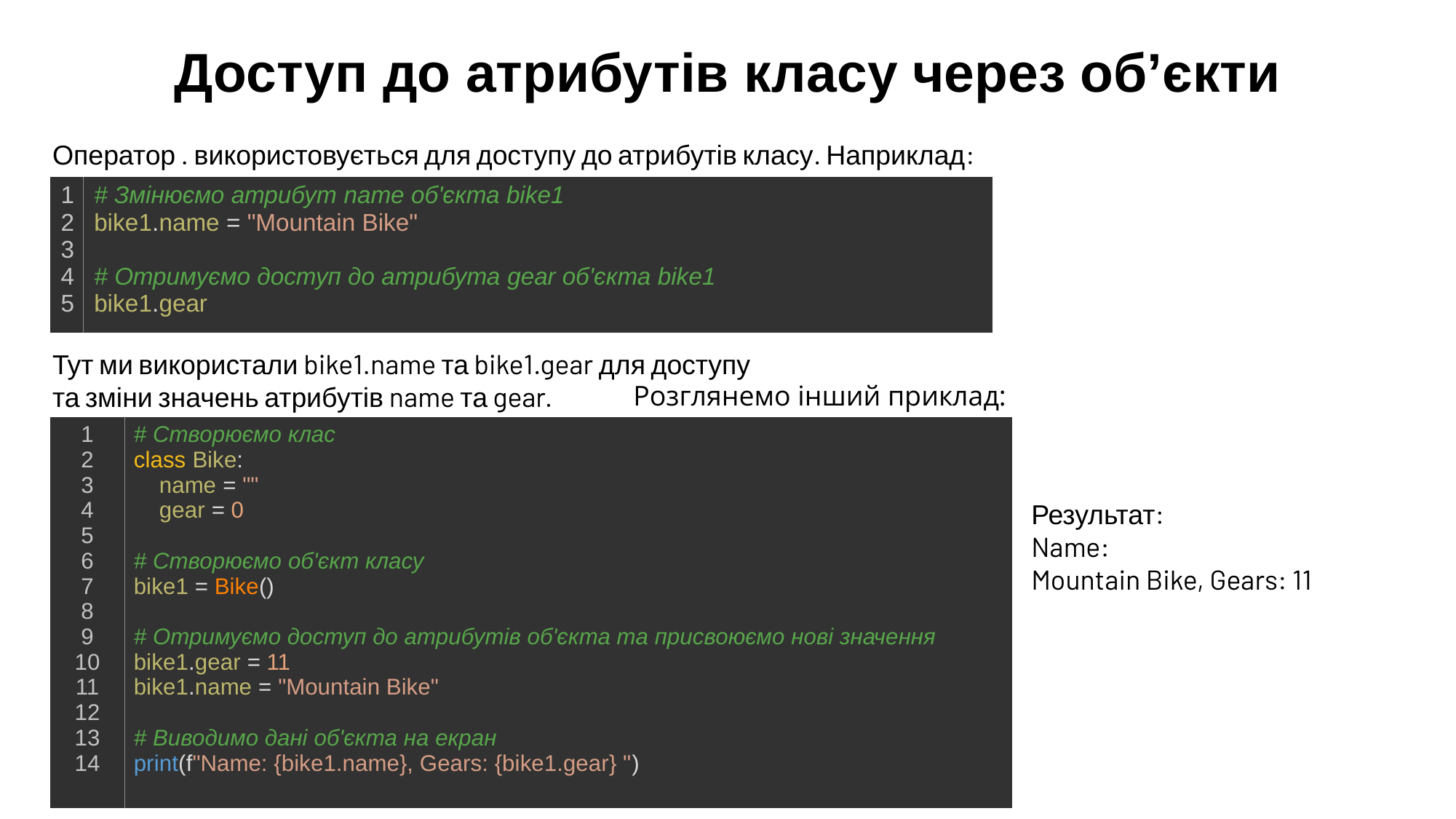

Доступ до атрибутів класу через об’єкти

Оператор . використовується для доступу до атрибутів класу. Наприклад:
| 1 2 3 4 5 | # Змінюємо атрибут name об'єкта bike1 bike1.name = "Mountain Bike"   # Отримуємо доступ до атрибута gear об'єкта bike1 bike1.gear |
| --- | --- |
Тут ми використали bike1.name та bike1.gear для доступу та зміни значень атрибутів name та gear.
Розглянемо інший приклад:

| 1 2 3 4 5 6 7 8 9 10 11 12 13 14 | # Створюємо клас class Bike:     name = ""     gear = 0   # Створюємо об'єкт класу bike1 = Bike()   # Отримуємо доступ до атрибутів об'єкта та присвоюємо нові значення bike1.gear = 11 bike1.name = "Mountain Bike"   # Виводимо дані об'єкта на екран print(f"Name: {bike1.name}, Gears: {bike1.gear} ") |
| --- | --- |
Результат:
Name:
Mountain Bike, Gears: 11